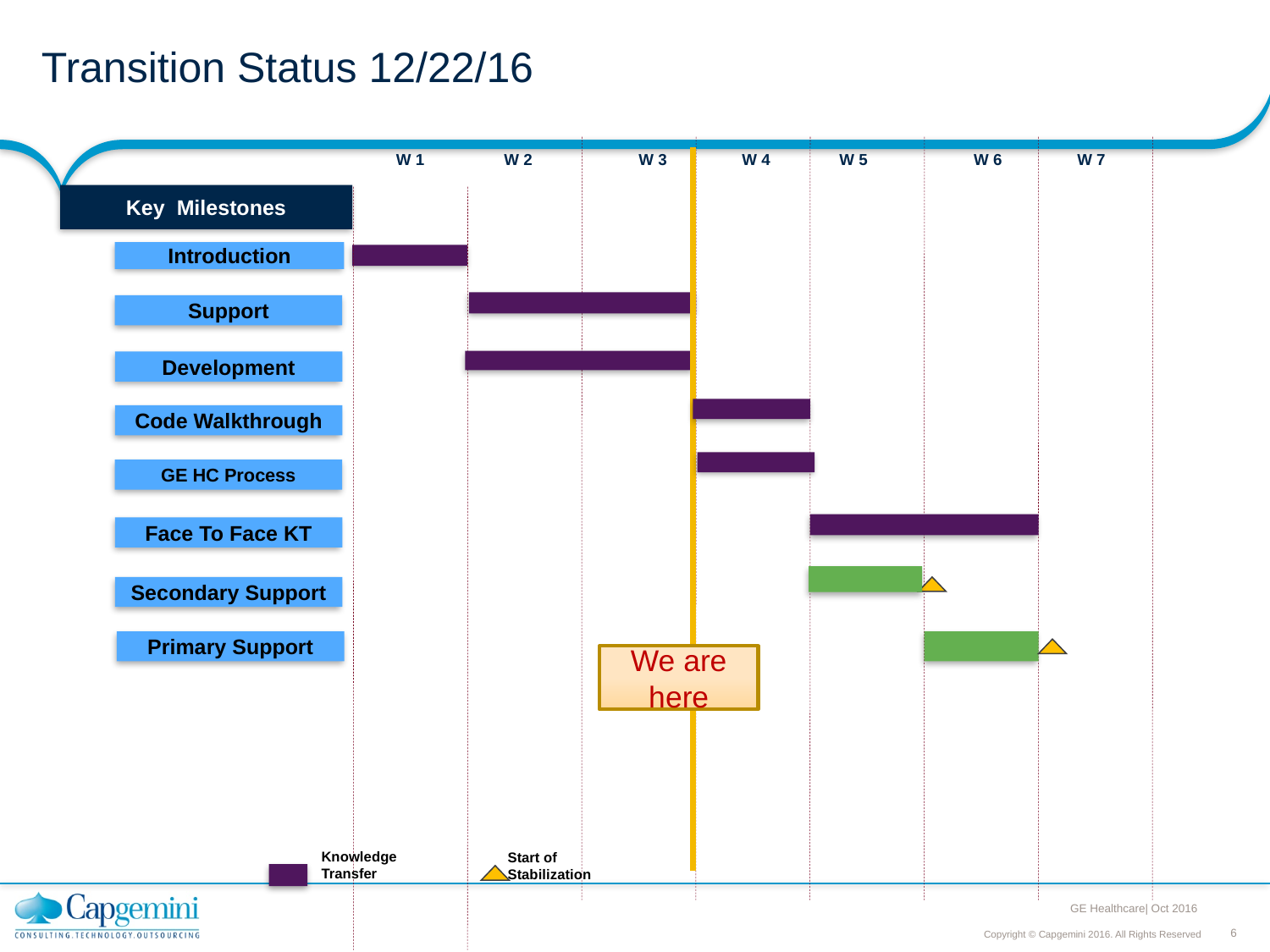

# Transition Status 12/22/16

 W 1

 W 2

 W 3

 W 4

 W 5

 W 6

 W 7

Key  Milestones

Introduction

Support

Development

Code Walkthrough

GE HC Process

Face To Face KT

Secondary Support

Primary Support

We are here
Knowledge Transfer
Start of Stabilization